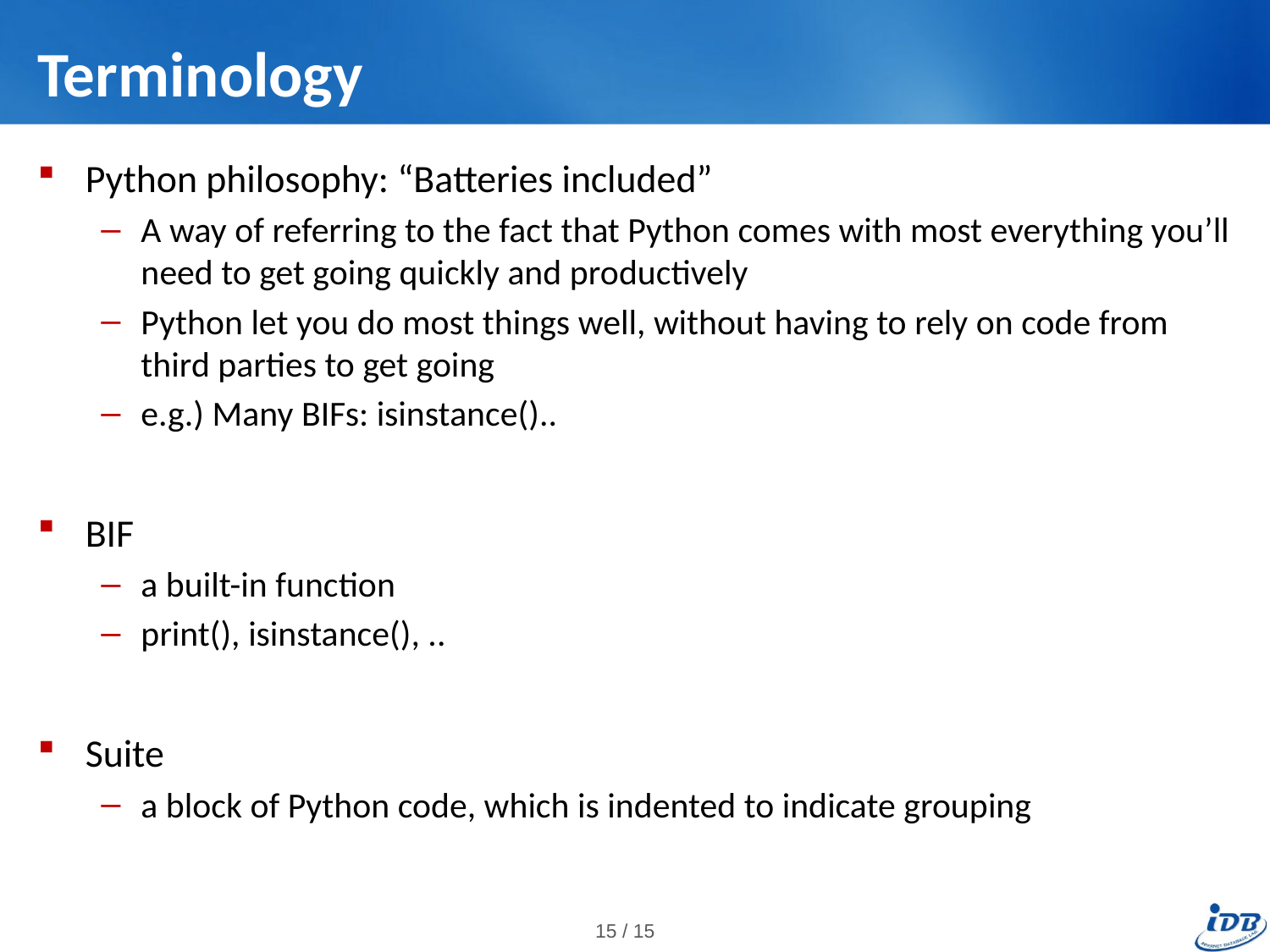

# Terminology
Python philosophy: “Batteries included”
A way of referring to the fact that Python comes with most everything you’ll need to get going quickly and productively
Python let you do most things well, without having to rely on code from third parties to get going
e.g.) Many BIFs: isinstance()..

BIF
a built-in function
print(), isinstance(), ..

Suite
a block of Python code, which is indented to indicate grouping